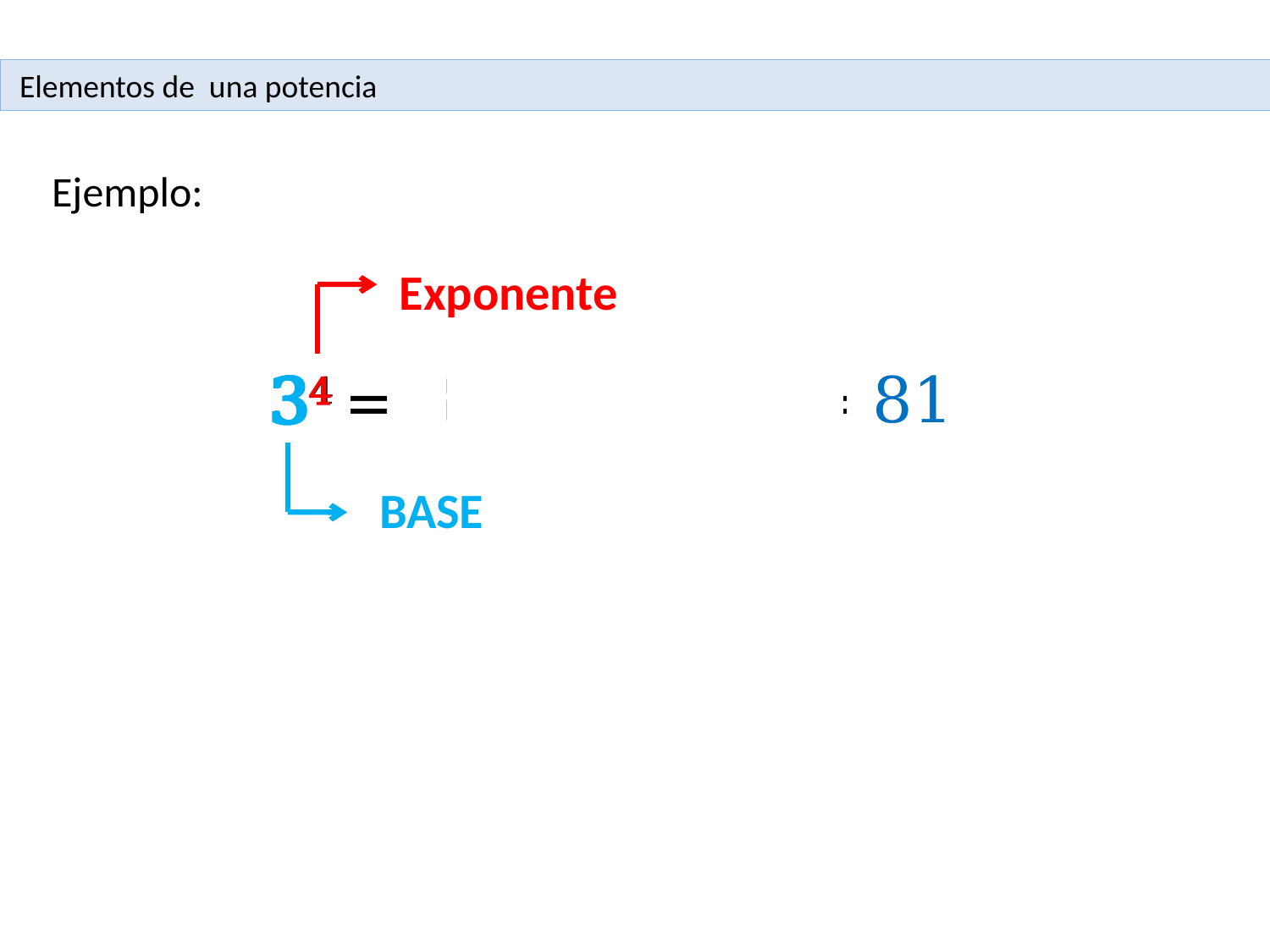

Elementos de  una potencia
 Ejemplo:
Exponente

34 = 3 ∙ 3 ∙ 3 ∙ 3 = 81
3
34

BASE